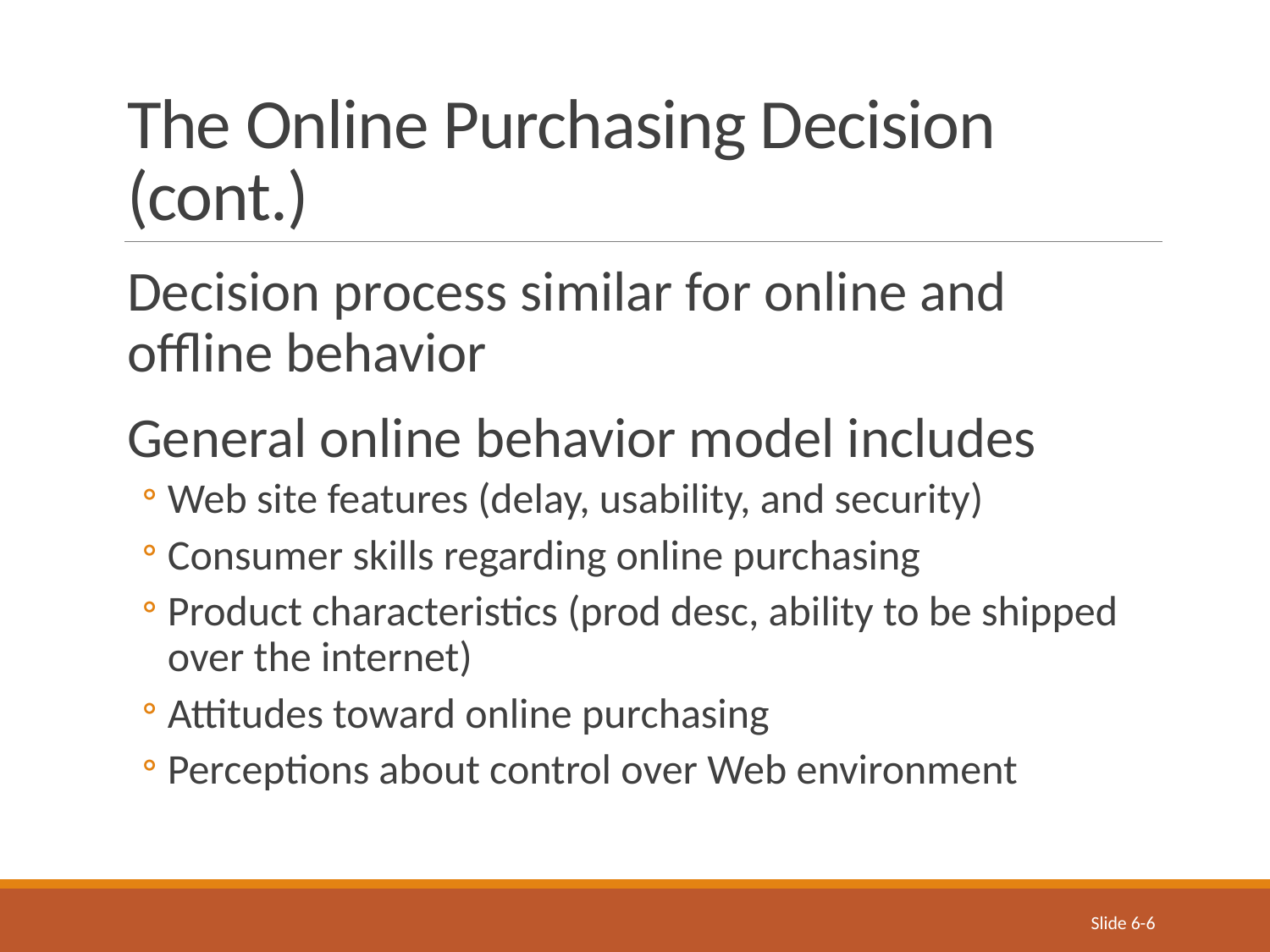

# The Online Purchasing Decision (cont.)
Decision process similar for online and offline behavior
General online behavior model includes
Web site features (delay, usability, and security)
Consumer skills regarding online purchasing
Product characteristics (prod desc, ability to be shipped over the internet)
Attitudes toward online purchasing
Perceptions about control over Web environment
Slide 6-6